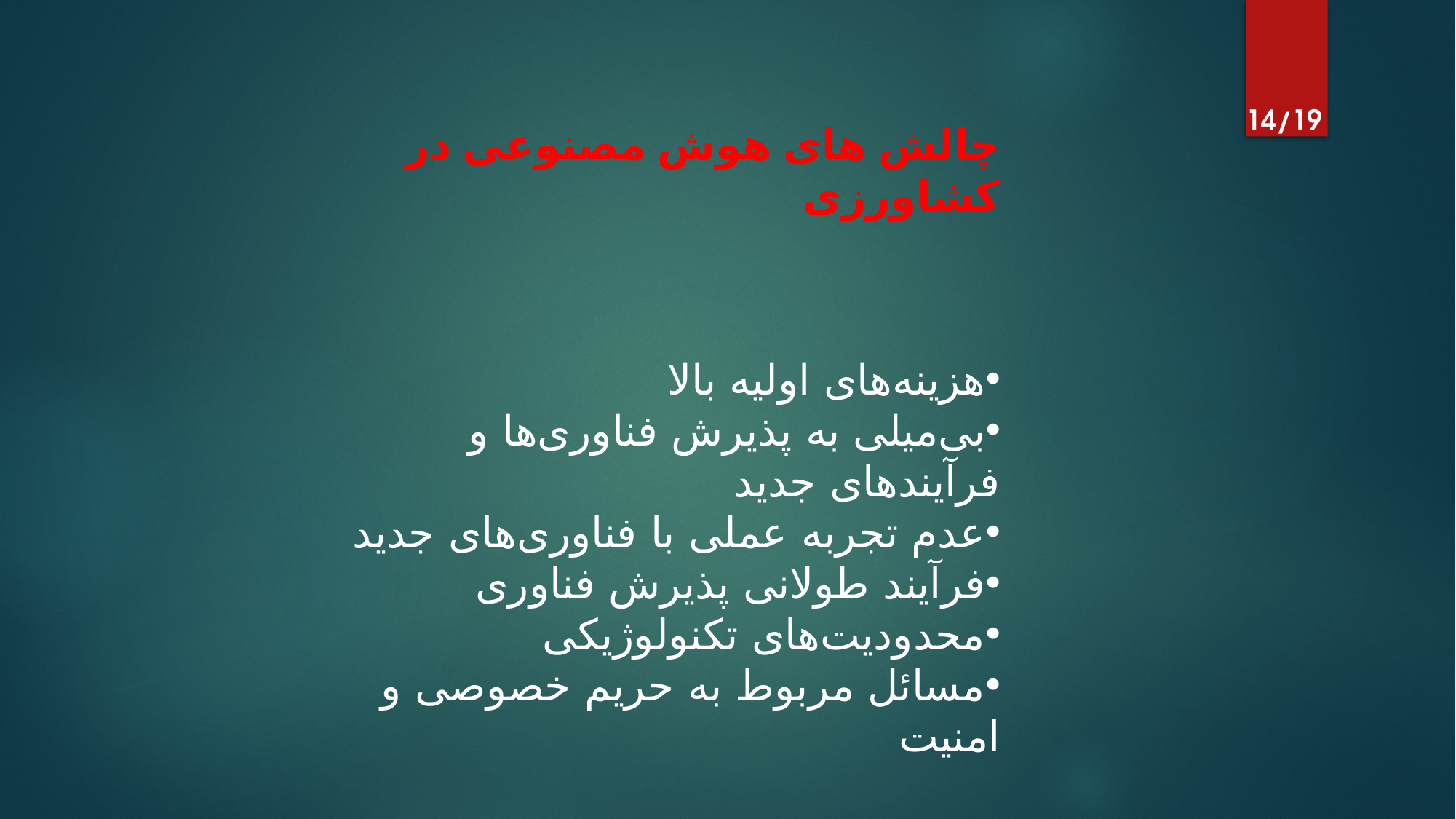

14/19
چالش‌ های هوش مصنوعی در کشاورزی
هزینه‌های اولیه بالا
بی‌میلی به پذیرش فناوری‌ها و فرآیندهای جدید
عدم تجربه عملی با فناوری‌های جدید
فرآیند طولانی پذیرش فناوری
محدودیت‌های تکنولوژیکی
مسائل مربوط به حریم خصوصی و امنیت